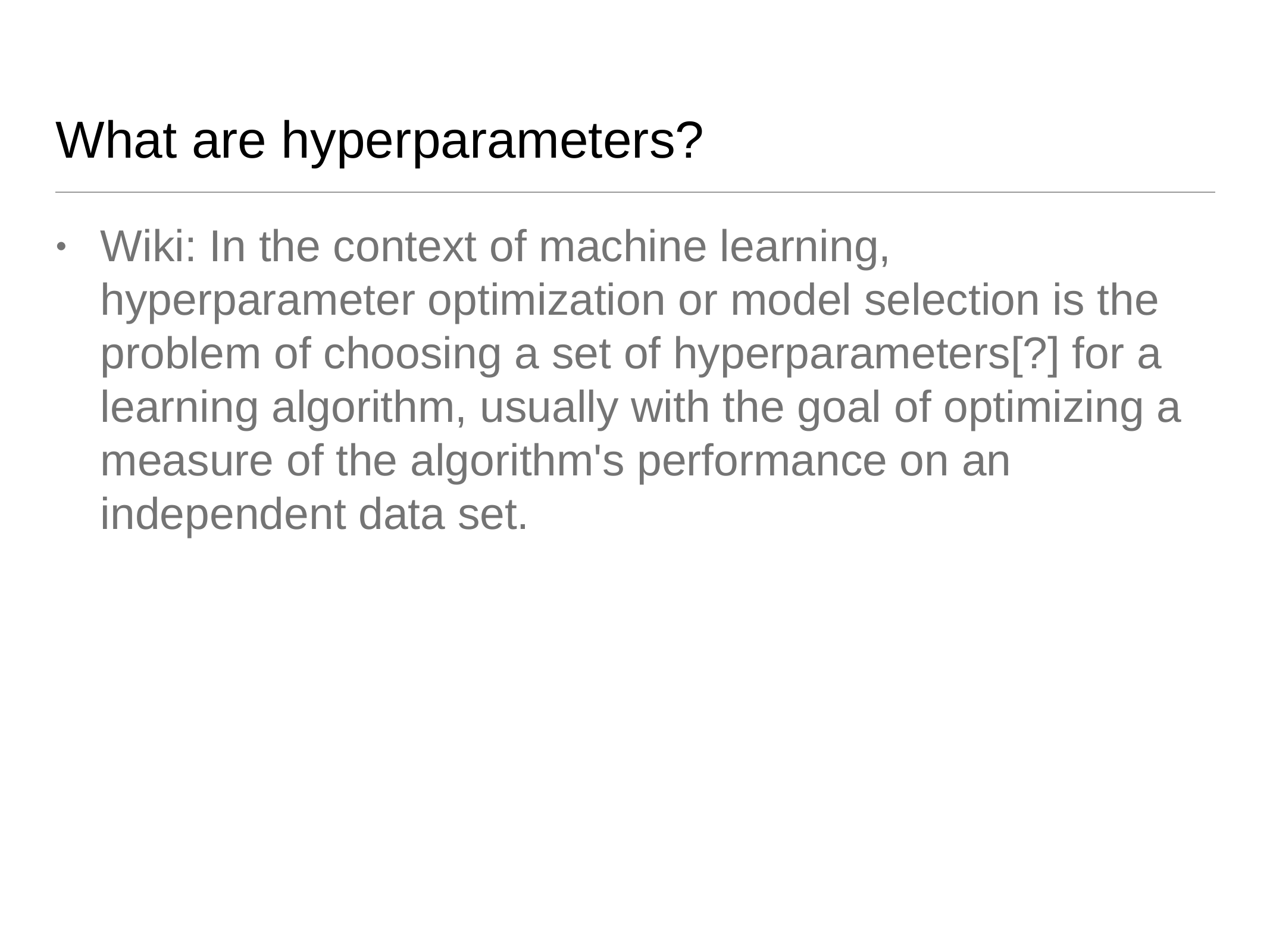

# What are hyperparameters?
Wiki: In the context of machine learning, hyperparameter optimization or model selection is the problem of choosing a set of hyperparameters[?] for a learning algorithm, usually with the goal of optimizing a measure of the algorithm's performance on an independent data set.